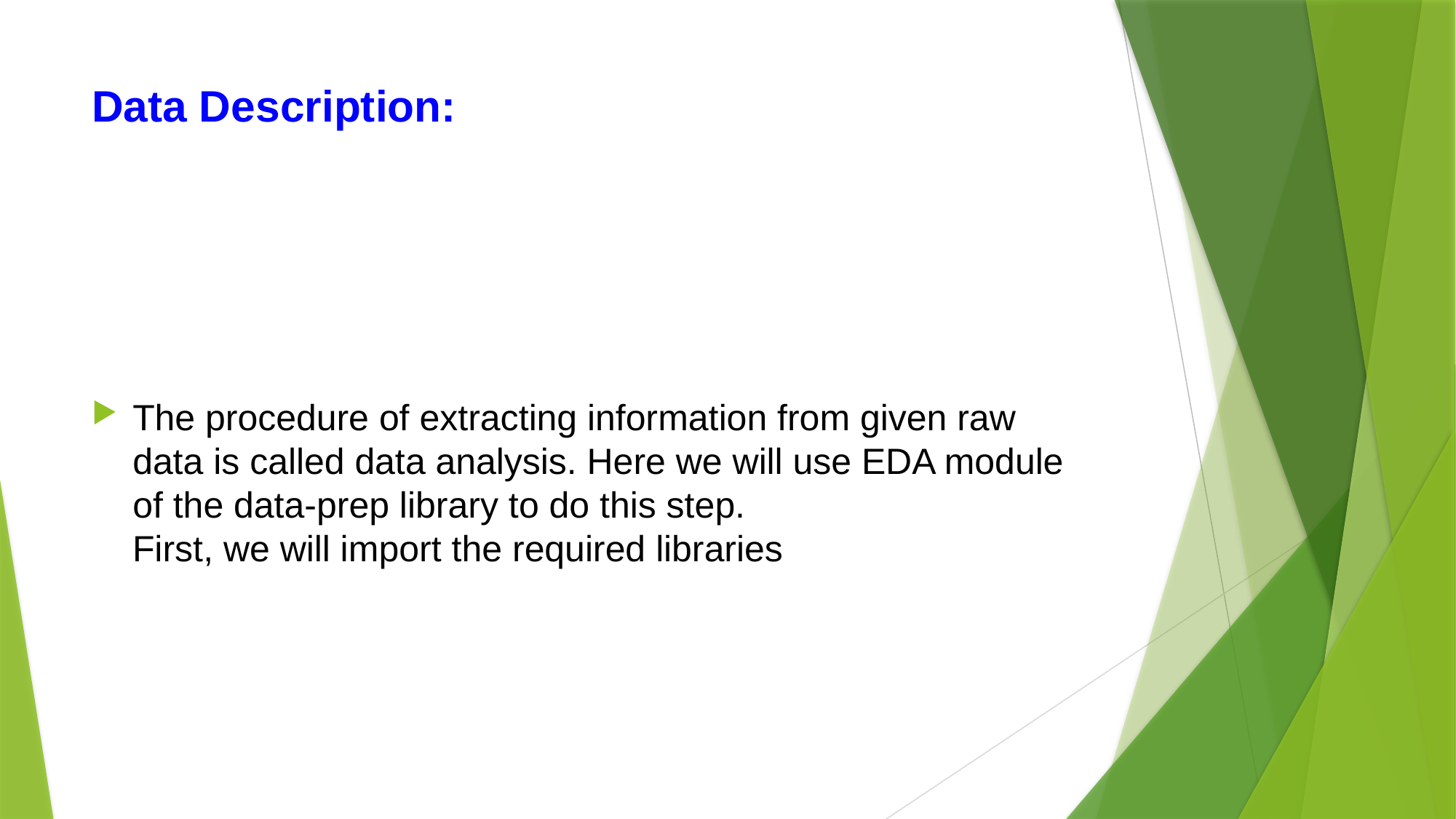

# Data Description:

The procedure of extracting information from given raw data is called data analysis. Here we will use EDA module of the data-prep library to do this step.
    First, we will import the required libraries